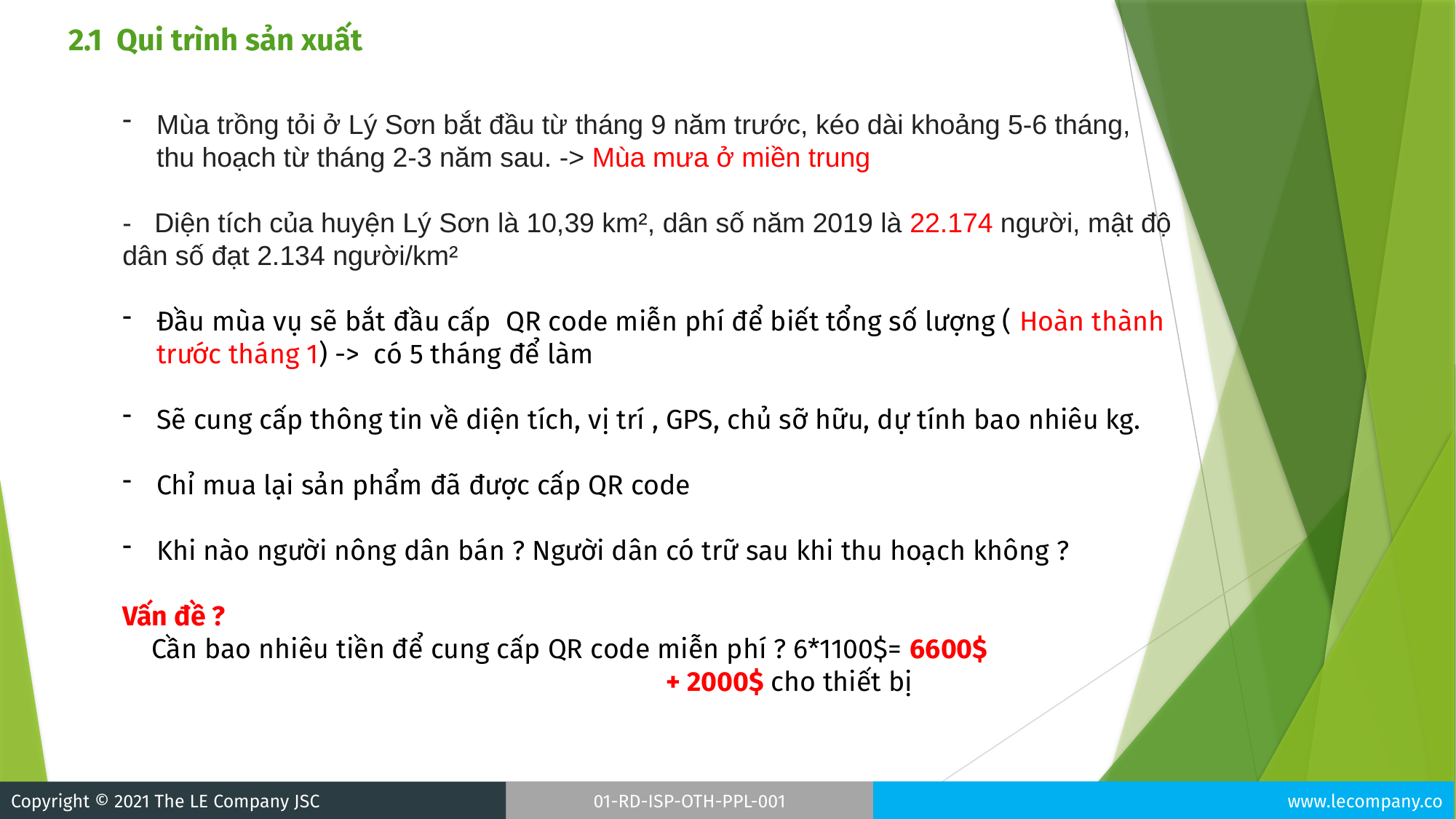

2.1  Qui trình sản xuất
Mùa trồng tỏi ở Lý Sơn bắt đầu từ tháng 9 năm trước, kéo dài khoảng 5-6 tháng, thu hoạch từ tháng 2-3 năm sau. -> Mùa mưa ở miền trung

-   Diện tích của huyện Lý Sơn là 10,39 km², dân số năm 2019 là 22.174 người, mật độ dân số đạt 2.134 người/km²

Đầu mùa vụ sẽ bắt đầu cấp  QR code miễn phí để biết tổng số lượng ( Hoàn thành trước tháng 1) ->  có 5 tháng để làm

Sẽ cung cấp thông tin về diện tích, vị trí , GPS, chủ sỡ hữu, dự tính bao nhiêu kg.

Chỉ mua lại sản phẩm đã được cấp QR code

Khi nào người nông dân bán ? Người dân có trữ sau khi thu hoạch không ?

Vấn đề ?
    Cần bao nhiêu tiền để cung cấp QR code miễn phí ? 6*1100$= 6600$
                                                                                   + 2000$ cho thiết bị

www.lecompany.co
Copyright © 2021 The LE Company JSC
01-RD-ISP-OTH-PPL-001